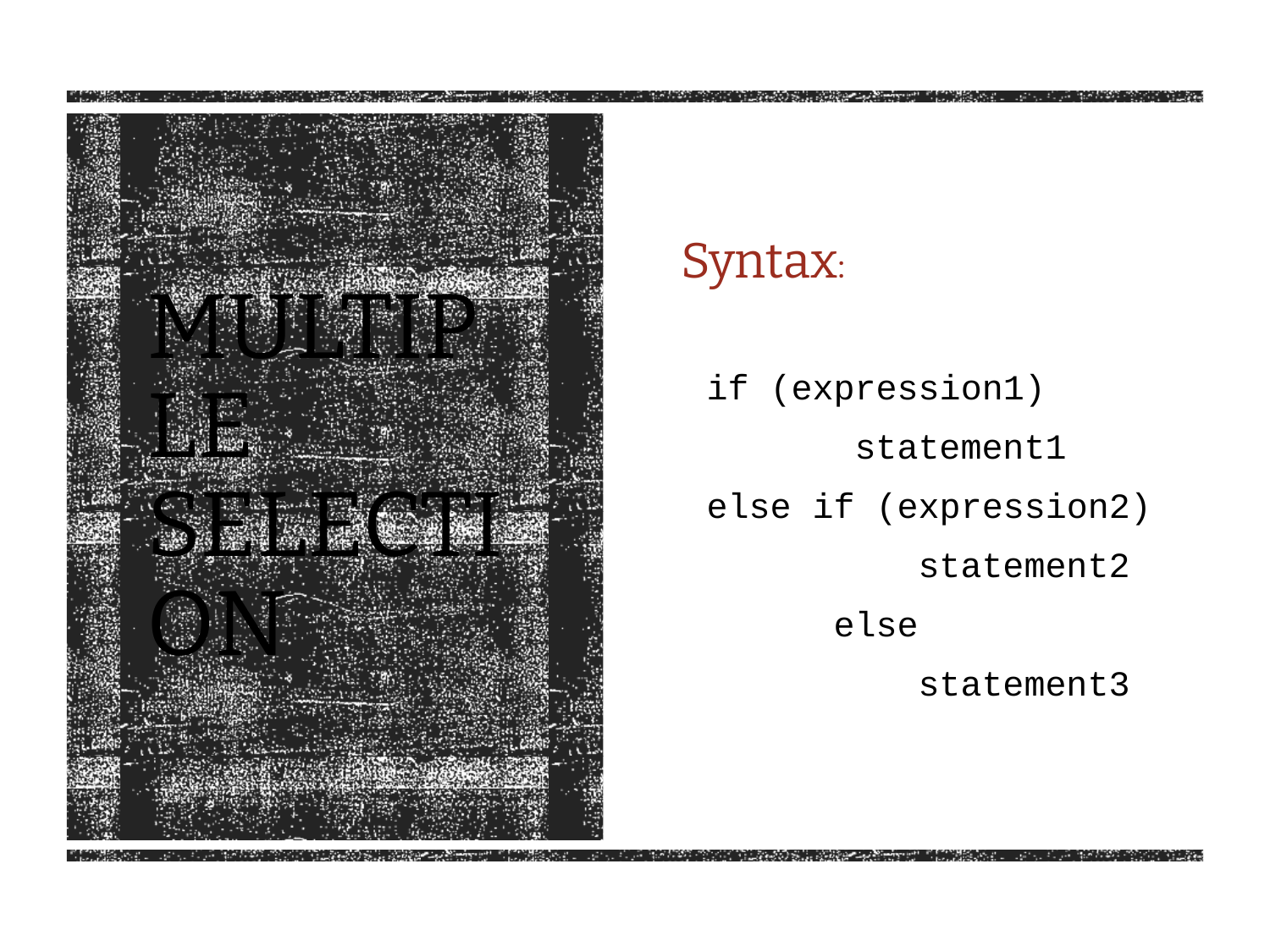

Syntax:

	if (expression1)
		 statement1
	else if (expression2)
		    statement2
		else
		    statement3
# Multiple Selection